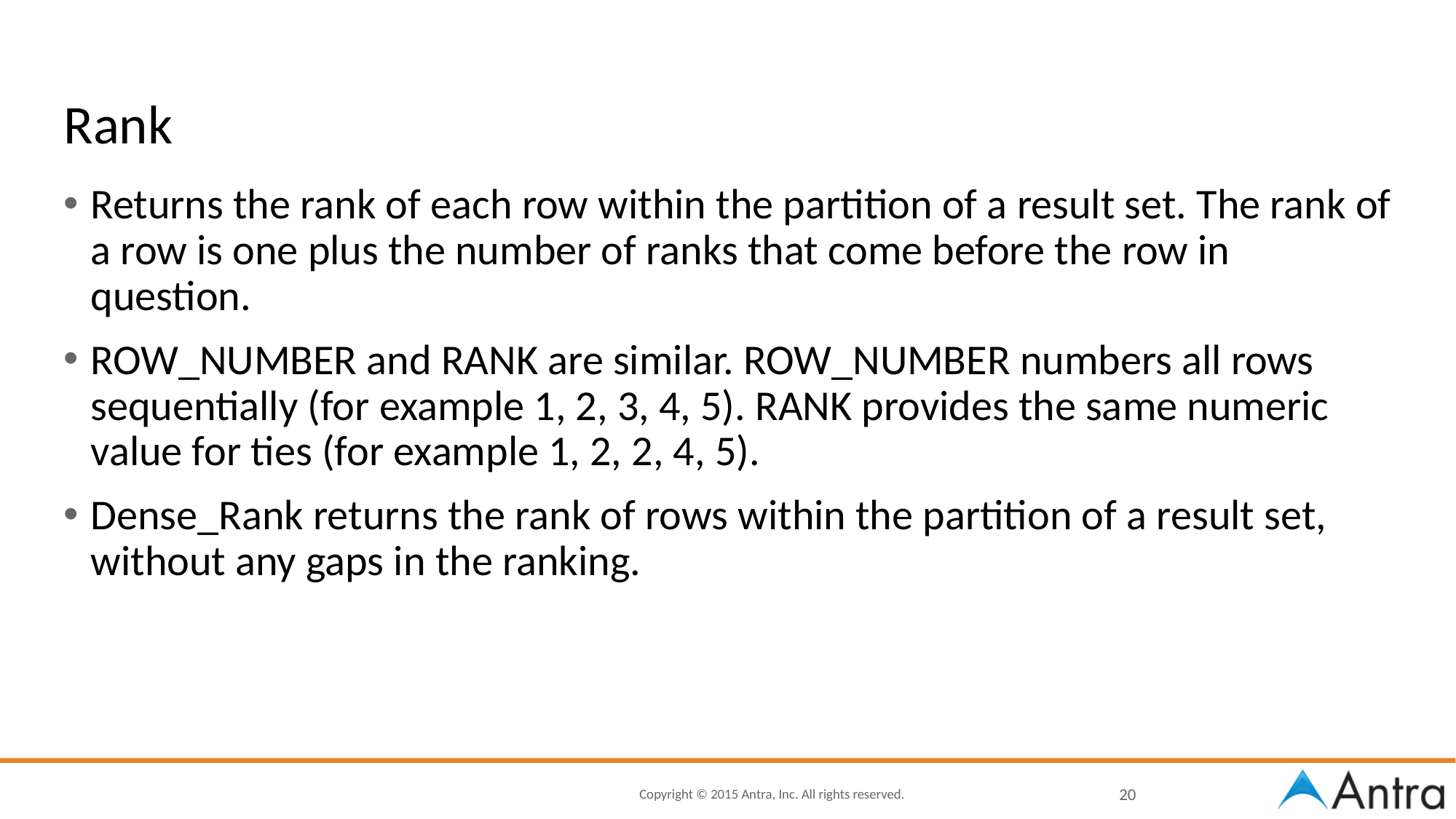

# Rank
Returns the rank of each row within the partition of a result set. The rank of a row is one plus the number of ranks that come before the row in question.
ROW_NUMBER and RANK are similar. ROW_NUMBER numbers all rows sequentially (for example 1, 2, 3, 4, 5). RANK provides the same numeric value for ties (for example 1, 2, 2, 4, 5).
Dense_Rank returns the rank of rows within the partition of a result set, without any gaps in the ranking.
20